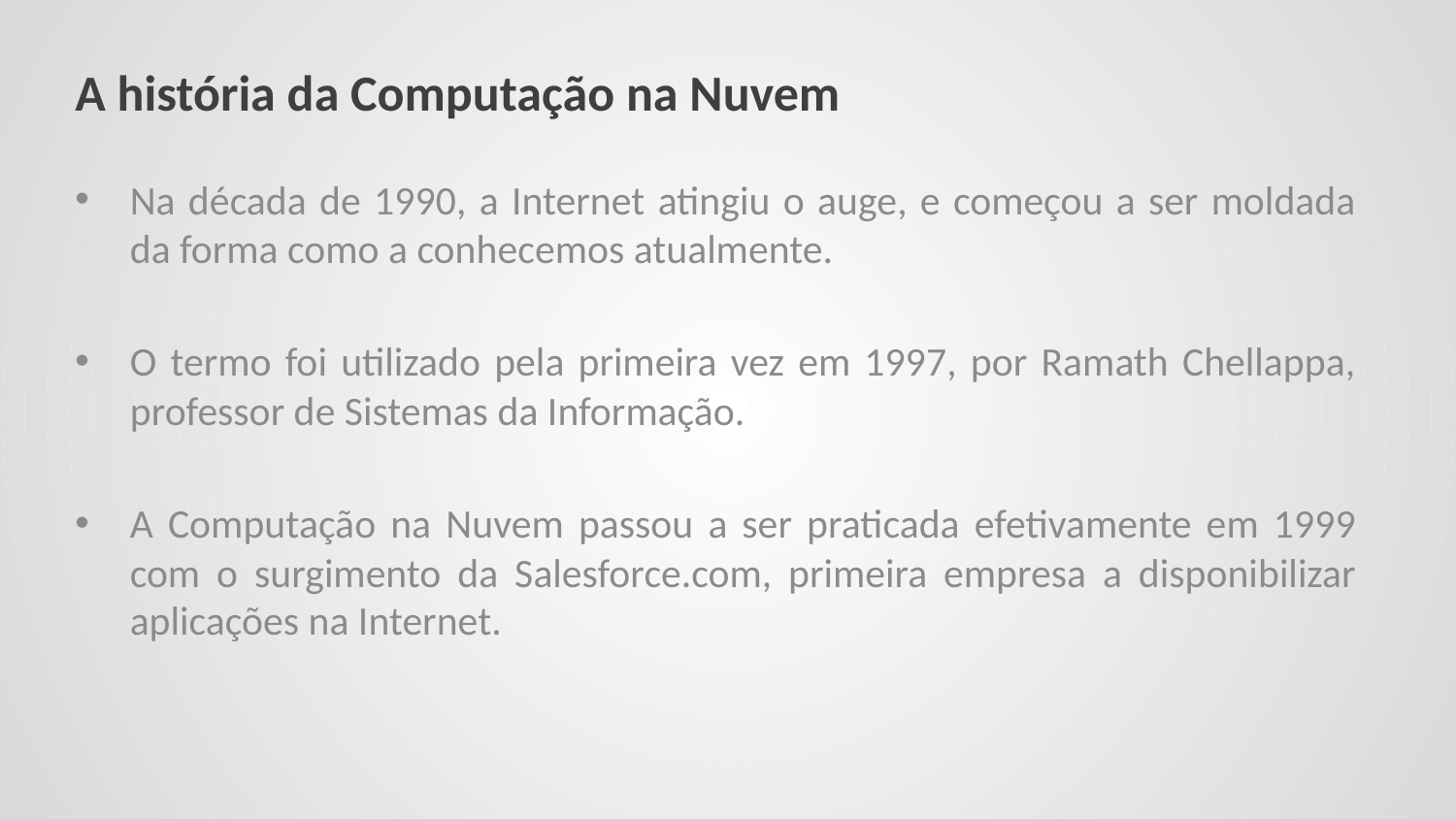

# A história da Computação na Nuvem
Na década de 1990, a Internet atingiu o auge, e começou a ser moldada da forma como a conhecemos atualmente.

O termo foi utilizado pela primeira vez em 1997, por Ramath Chellappa, professor de Sistemas da Informação.

A Computação na Nuvem passou a ser praticada efetivamente em 1999 com o surgimento da Salesforce.com, primeira empresa a disponibilizar aplicações na Internet.